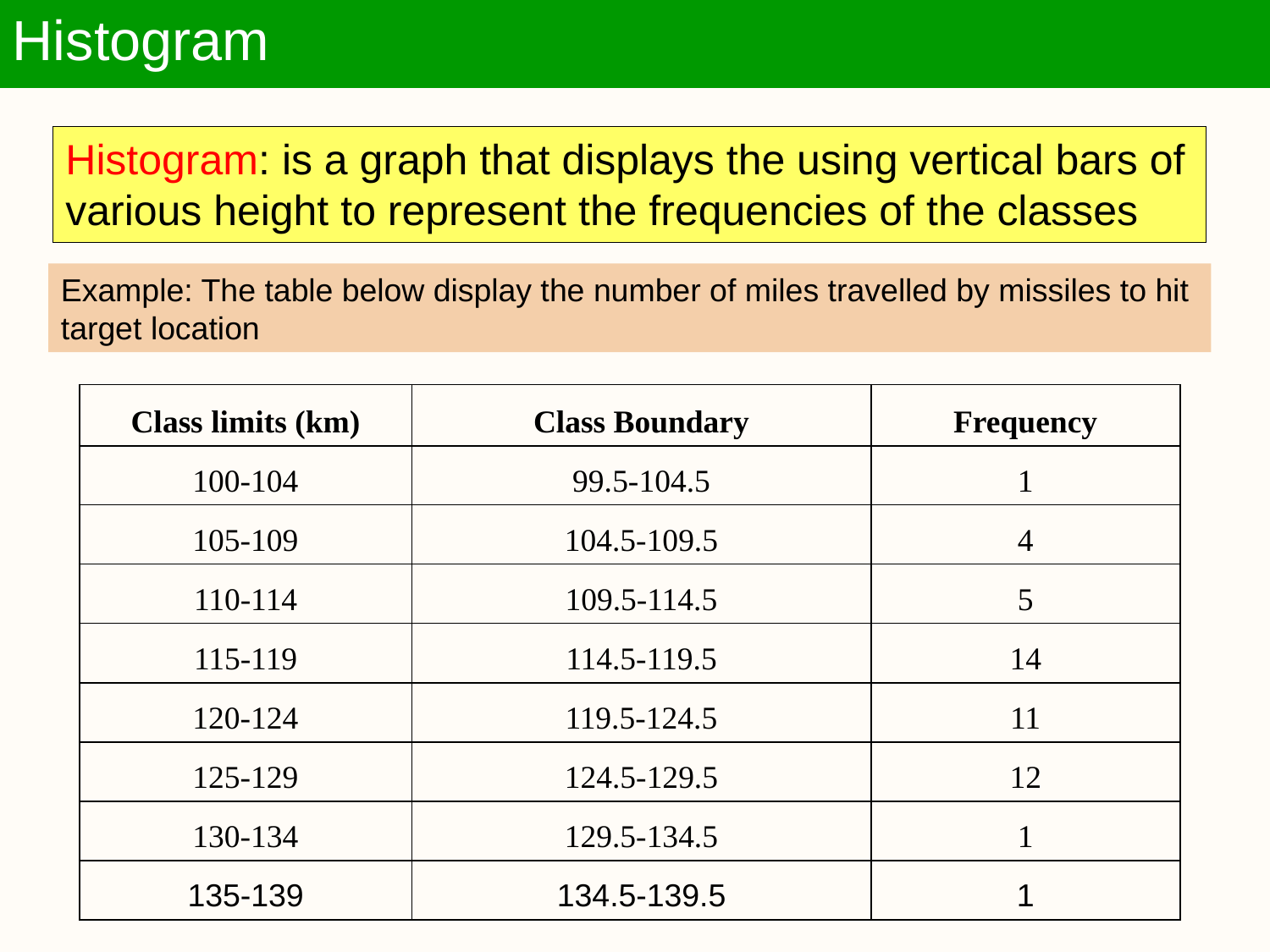

Histogram
Histogram: is a graph that displays the using vertical bars of various height to represent the frequencies of the classes
Example: The table below display the number of miles travelled by missiles to hit target location
| Class limits (km) | Class Boundary | Frequency |
| --- | --- | --- |
| 100-104 | 99.5-104.5 | 1 |
| 105-109 | 104.5-109.5 | 4 |
| 110-114 | 109.5-114.5 | 5 |
| 115-119 | 114.5-119.5 | 14 |
| 120-124 | 119.5-124.5 | 11 |
| 125-129 | 124.5-129.5 | 12 |
| 130-134 | 129.5-134.5 | 1 |
| 135-139 | 134.5-139.5 | 1 |